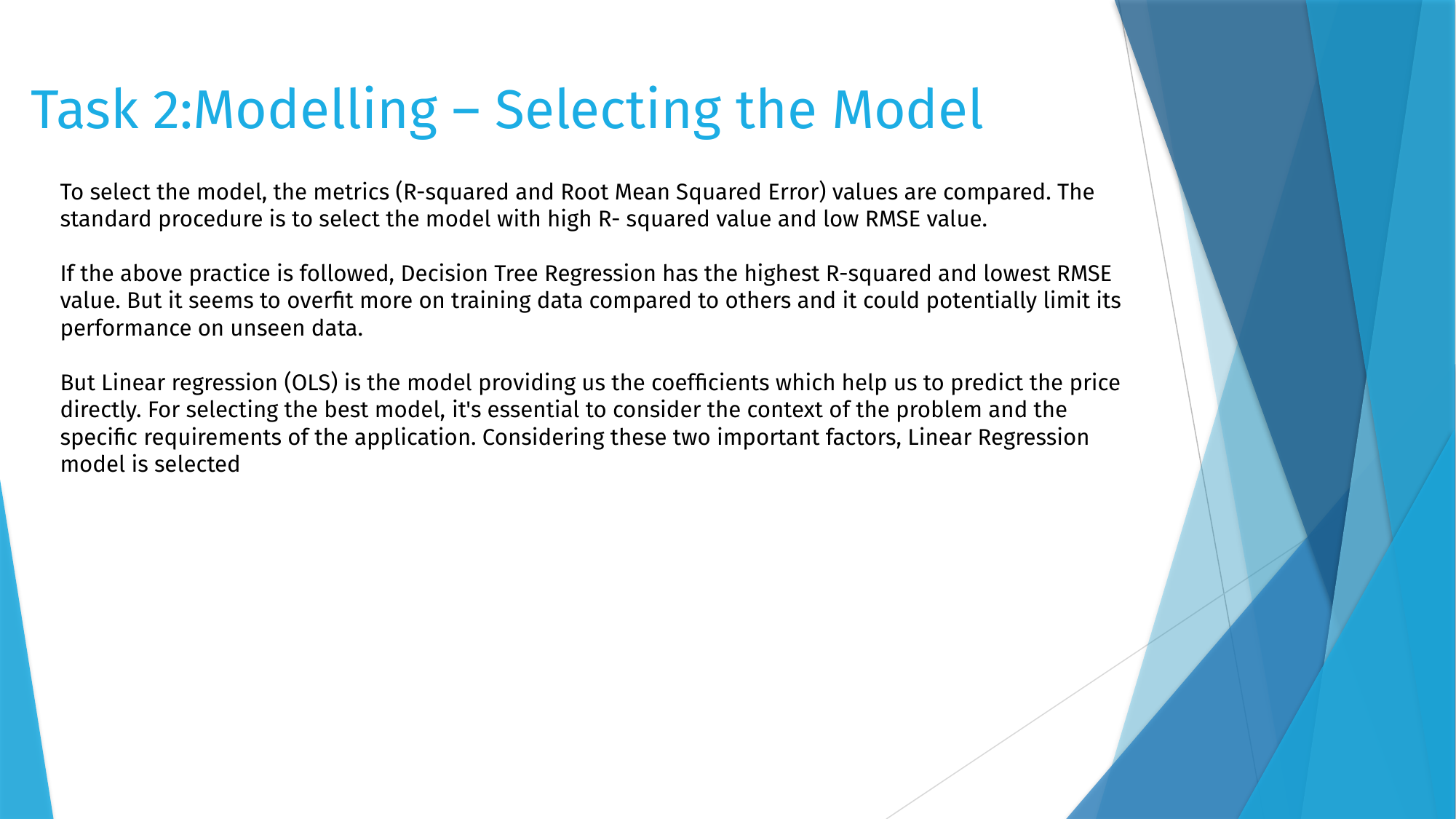

# Task 2:Modelling – Selecting the Model
To select the model, the metrics (R-squared and Root Mean Squared Error) values are compared. The standard procedure is to select the model with high R- squared value and low RMSE value.

If the above practice is followed, Decision Tree Regression has the highest R-squared and lowest RMSE value. But it seems to overfit more on training data compared to others and it could potentially limit its performance on unseen data.

But Linear regression (OLS) is the model providing us the coefficients which help us to predict the price directly. For selecting the best model, it's essential to consider the context of the problem and the specific requirements of the application. Considering these two important factors, Linear Regression model is selected